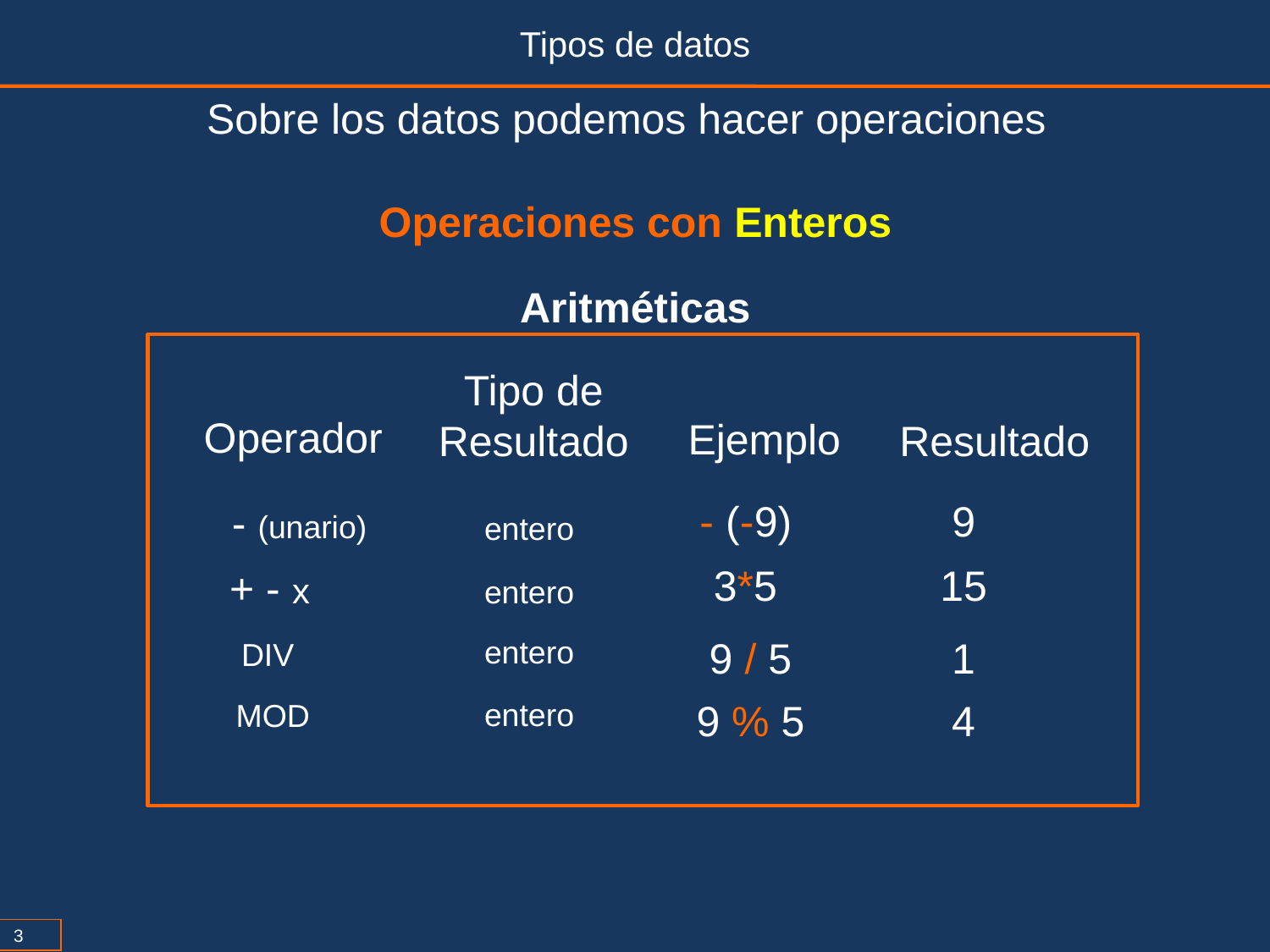

Tipos de datos
Sobre los datos podemos hacer operaciones
Operaciones con Enteros
Aritméticas

Tipo de
Resultado
Operador
Ejemplo
Resultado
- (-9)
9
- (unario)
entero
15
3*5
+ - x
entero
entero
9 / 5
1
DIV
entero
9 % 5
4
MOD